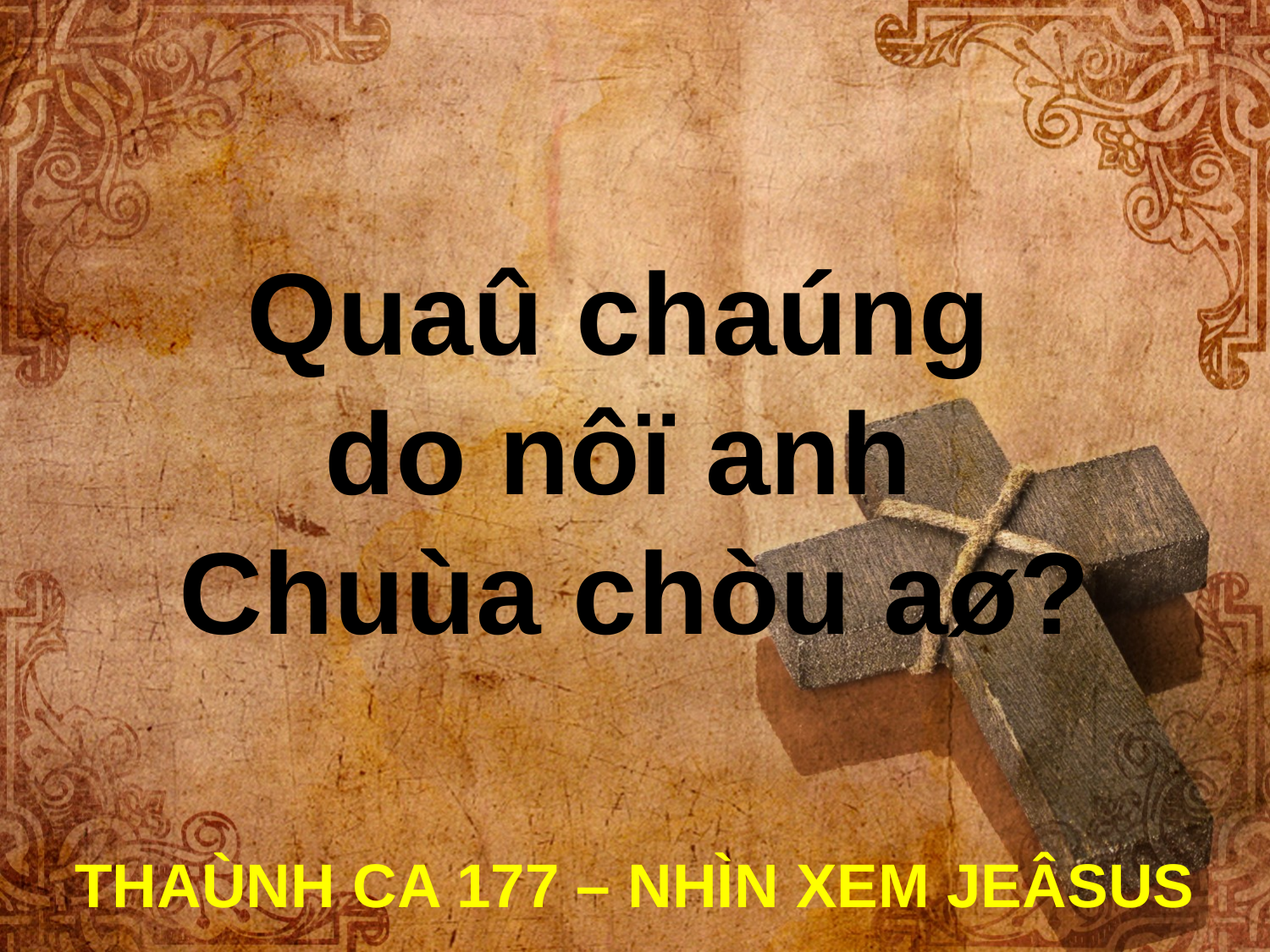

Quaû chaúng
do nôï anh
Chuùa chòu aø?
THAÙNH CA 177 – NHÌN XEM JEÂSUS